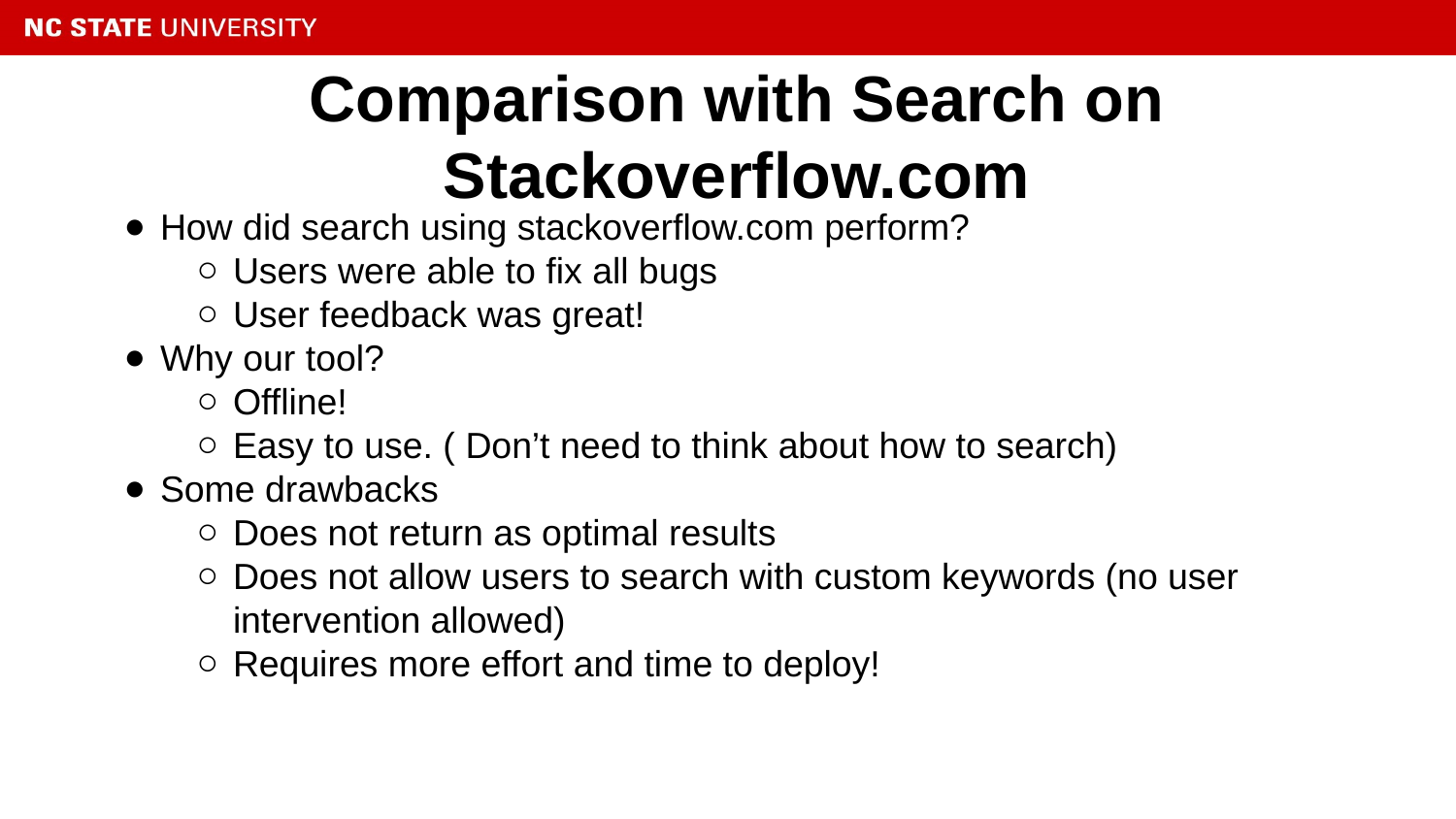

# Comparison with Search on Stackoverflow.com
How did search using stackoverflow.com perform?
Users were able to fix all bugs
User feedback was great!
Why our tool?
Offline!
Easy to use. ( Don’t need to think about how to search)
Some drawbacks
Does not return as optimal results
Does not allow users to search with custom keywords (no user intervention allowed)
Requires more effort and time to deploy!